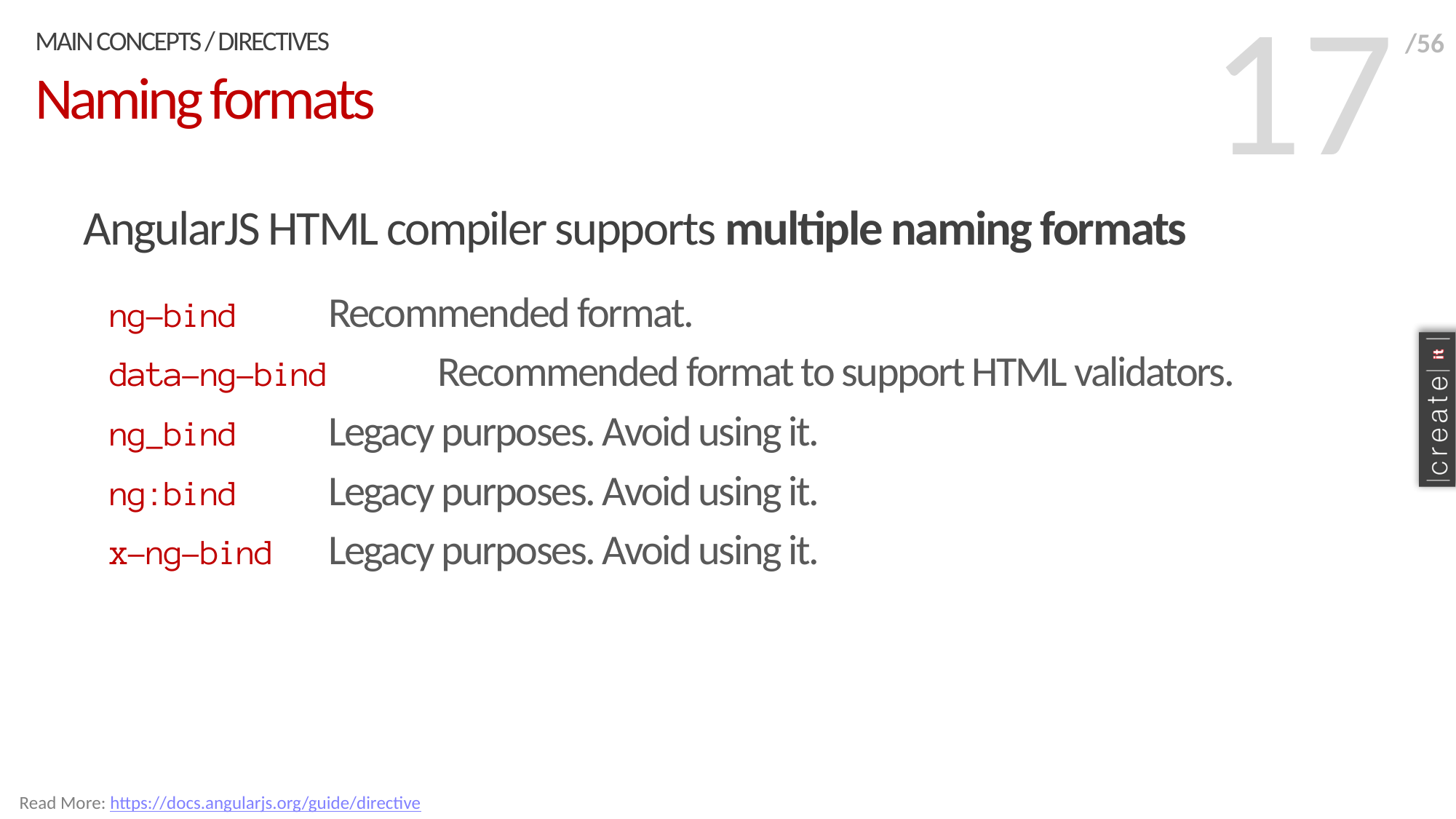

17
Main concepts / directives
/56
# Naming formats
AngularJS HTML compiler supports multiple naming formats

ng-bind	Recommended format.
data-ng-bind	Recommended format to support HTML validators.
ng_bind	Legacy purposes. Avoid using it.
ng:bind	Legacy purposes. Avoid using it.
x-ng-bind	Legacy purposes. Avoid using it.
Read More: https://docs.angularjs.org/guide/directive